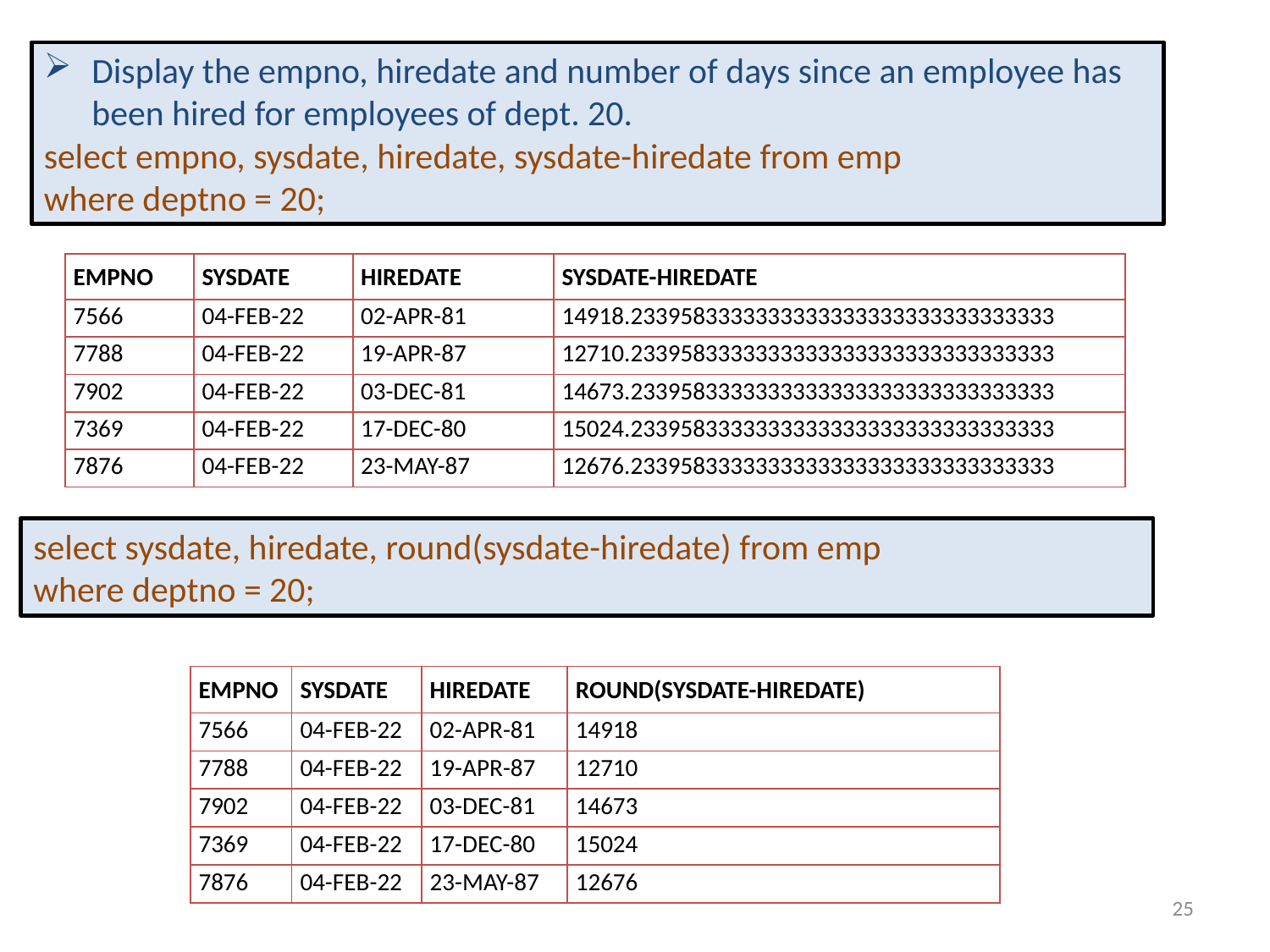

Display the empno, hiredate and number of days since an employee has been hired for employees of dept. 20.
select empno, sysdate, hiredate, sysdate-hiredate from emp
where deptno = 20;
| EMPNO | SYSDATE | HIREDATE | SYSDATE-HIREDATE |
| --- | --- | --- | --- |
| 7566 | 04-FEB-22 | 02-APR-81 | 14918.2339583333333333333333333333333333 |
| 7788 | 04-FEB-22 | 19-APR-87 | 12710.2339583333333333333333333333333333 |
| 7902 | 04-FEB-22 | 03-DEC-81 | 14673.2339583333333333333333333333333333 |
| 7369 | 04-FEB-22 | 17-DEC-80 | 15024.2339583333333333333333333333333333 |
| 7876 | 04-FEB-22 | 23-MAY-87 | 12676.2339583333333333333333333333333333 |
select sysdate, hiredate, round(sysdate-hiredate) from emp
where deptno = 20;
| EMPNO | SYSDATE | HIREDATE | ROUND(SYSDATE-HIREDATE) |
| --- | --- | --- | --- |
| 7566 | 04-FEB-22 | 02-APR-81 | 14918 |
| 7788 | 04-FEB-22 | 19-APR-87 | 12710 |
| 7902 | 04-FEB-22 | 03-DEC-81 | 14673 |
| 7369 | 04-FEB-22 | 17-DEC-80 | 15024 |
| 7876 | 04-FEB-22 | 23-MAY-87 | 12676 |
25